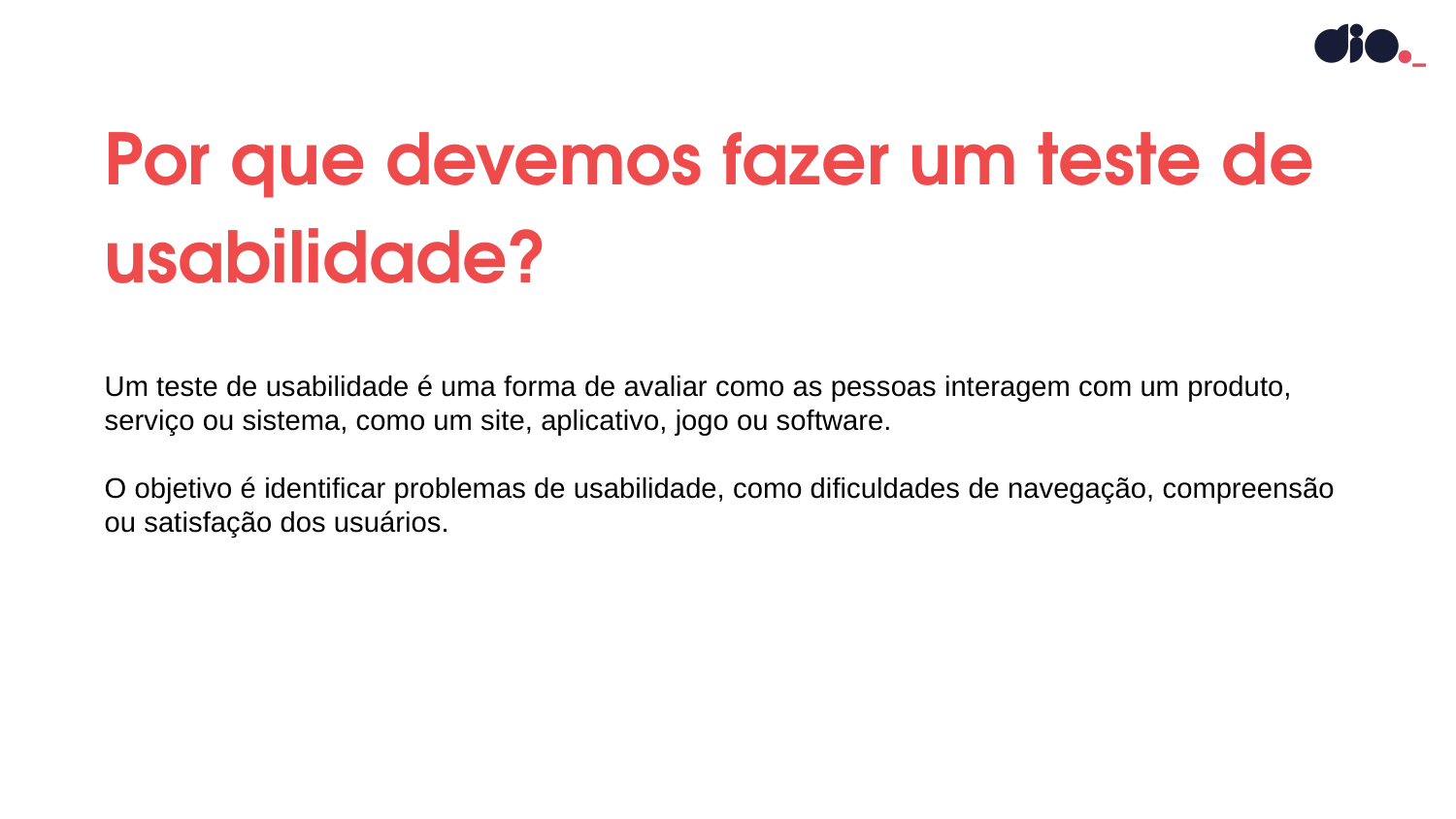

Por que devemos fazer um teste de usabilidade?
Um teste de usabilidade é uma forma de avaliar como as pessoas interagem com um produto, serviço ou sistema, como um site, aplicativo, jogo ou software.

O objetivo é identificar problemas de usabilidade, como dificuldades de navegação, compreensão ou satisfação dos usuários.